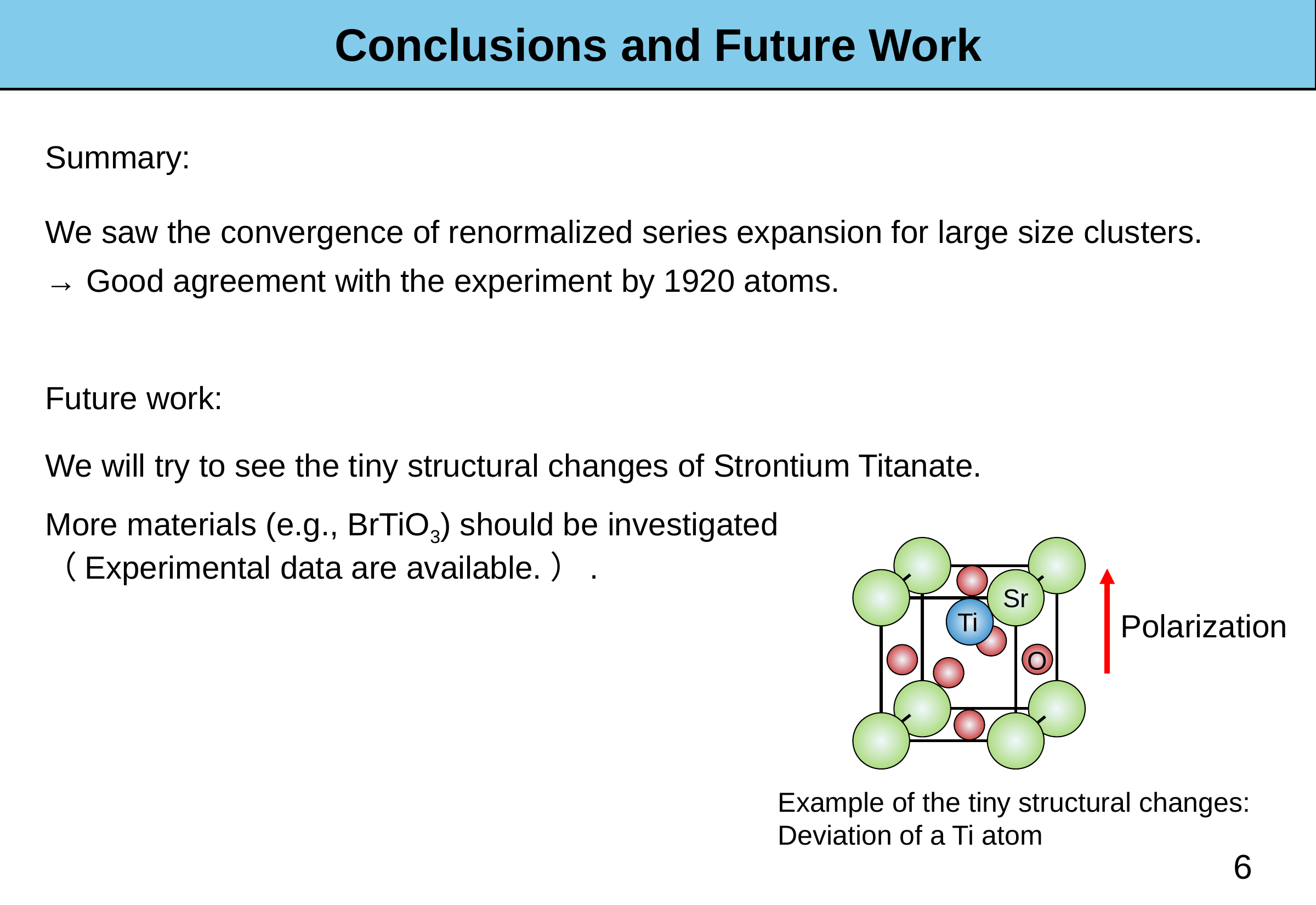

Conclusions and Future Work
Summary:
We saw the convergence of renormalized series expansion for large size clusters.
→ Good agreement with the experiment by 1920 atoms.
Future work:
We will try to see the tiny structural changes of Strontium Titanate.
More materials (e.g., BrTiO3) should be investigated
（Experimental data are available.）.

Sr
Ti
O
Polarization
Example of the tiny structural changes: Deviation of a Ti atom